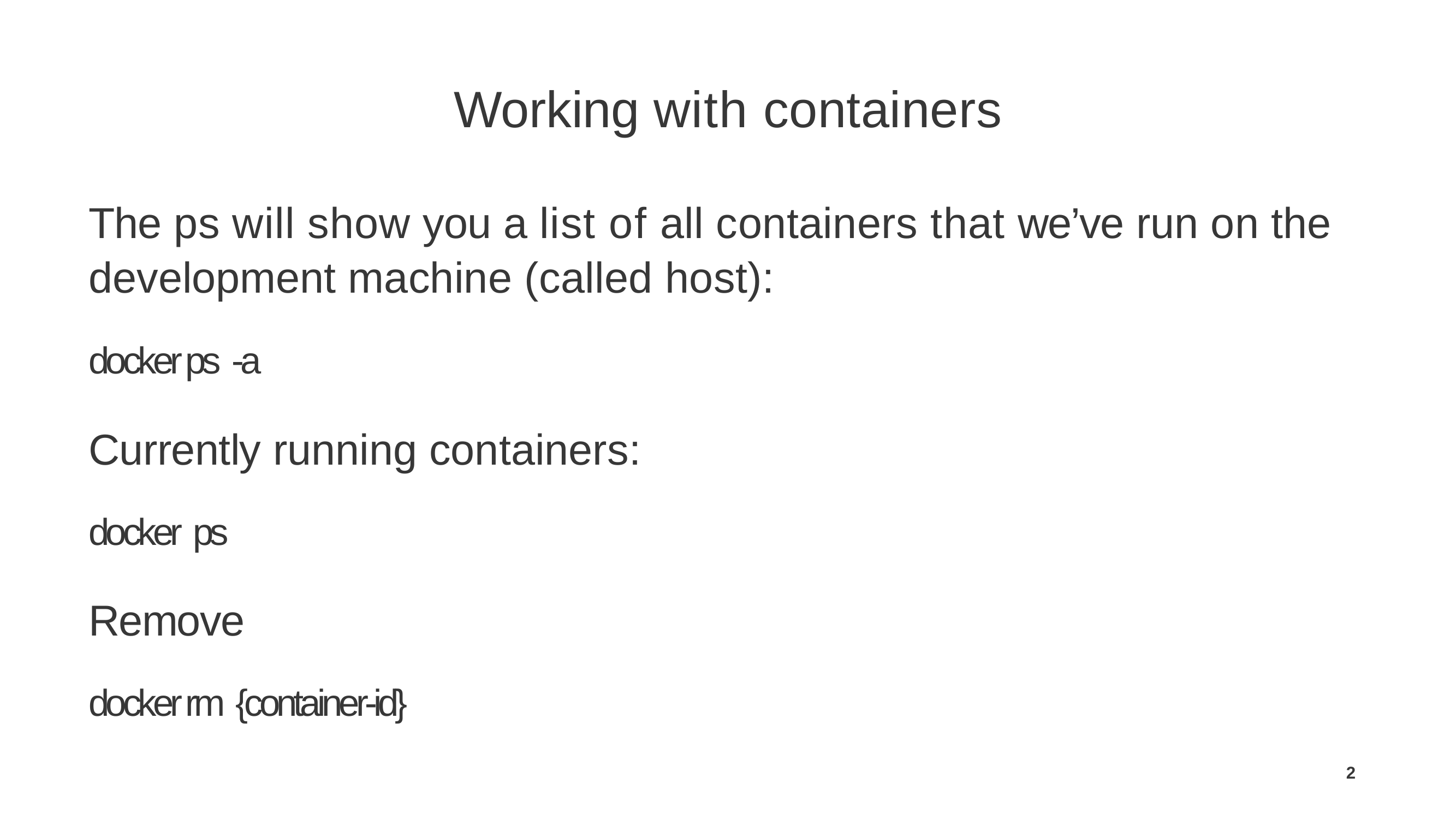

# Working with containers
The ps will show you a list of all containers that we’ve run on the  development machine (called host):
docker ps -a

Currently running containers:
docker ps

Remove
docker rm {container-id}
2